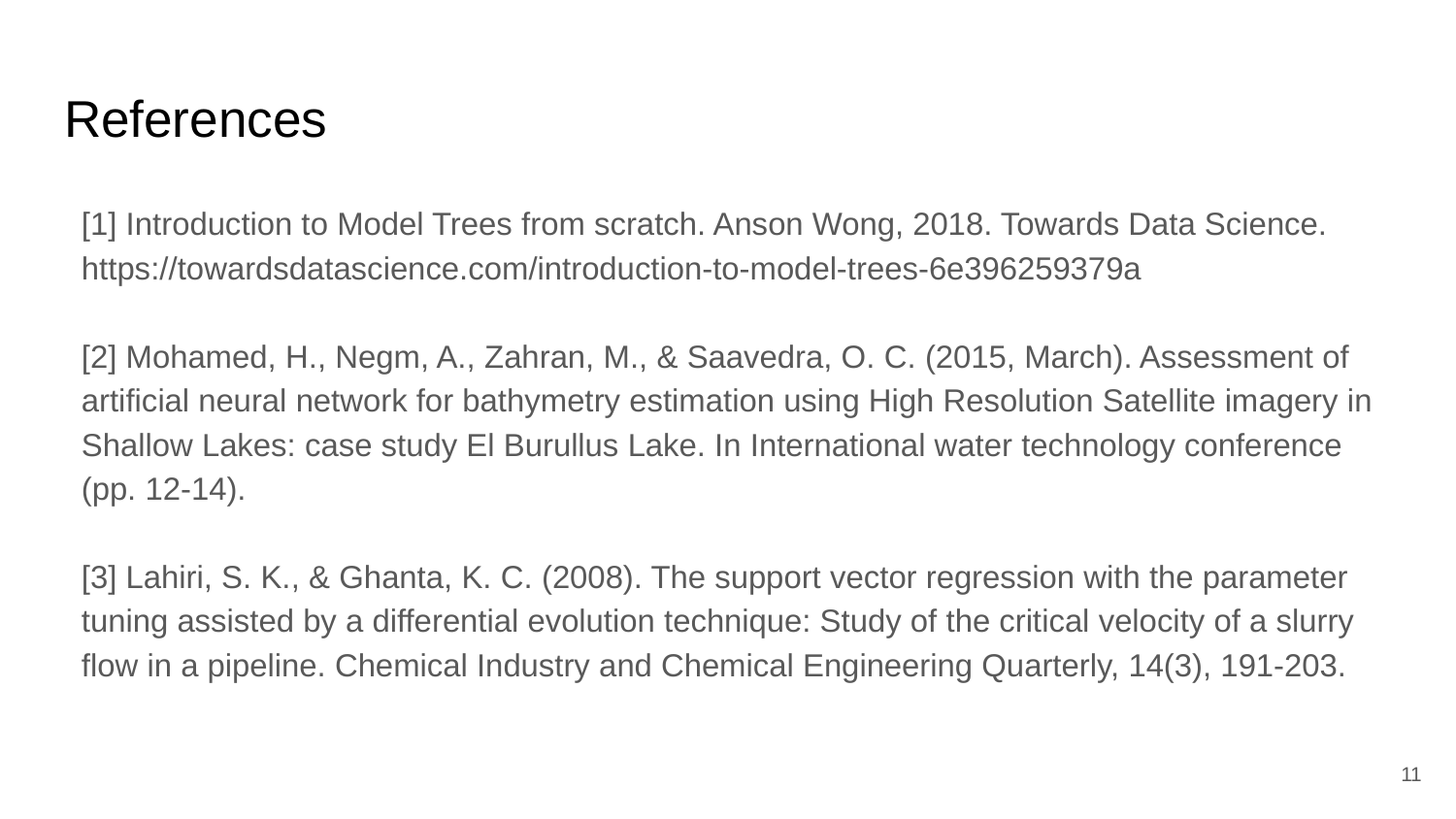

# References
[1] Introduction to Model Trees from scratch. Anson Wong, 2018. Towards Data Science. https://towardsdatascience.com/introduction-to-model-trees-6e396259379a

[2] Mohamed, H., Negm, A., Zahran, M., & Saavedra, O. C. (2015, March). Assessment of artificial neural network for bathymetry estimation using High Resolution Satellite imagery in Shallow Lakes: case study El Burullus Lake. In International water technology conference (pp. 12-14).

[3] Lahiri, S. K., & Ghanta, K. C. (2008). The support vector regression with the parameter tuning assisted by a differential evolution technique: Study of the critical velocity of a slurry flow in a pipeline. Chemical Industry and Chemical Engineering Quarterly, 14(3), 191-203.
11